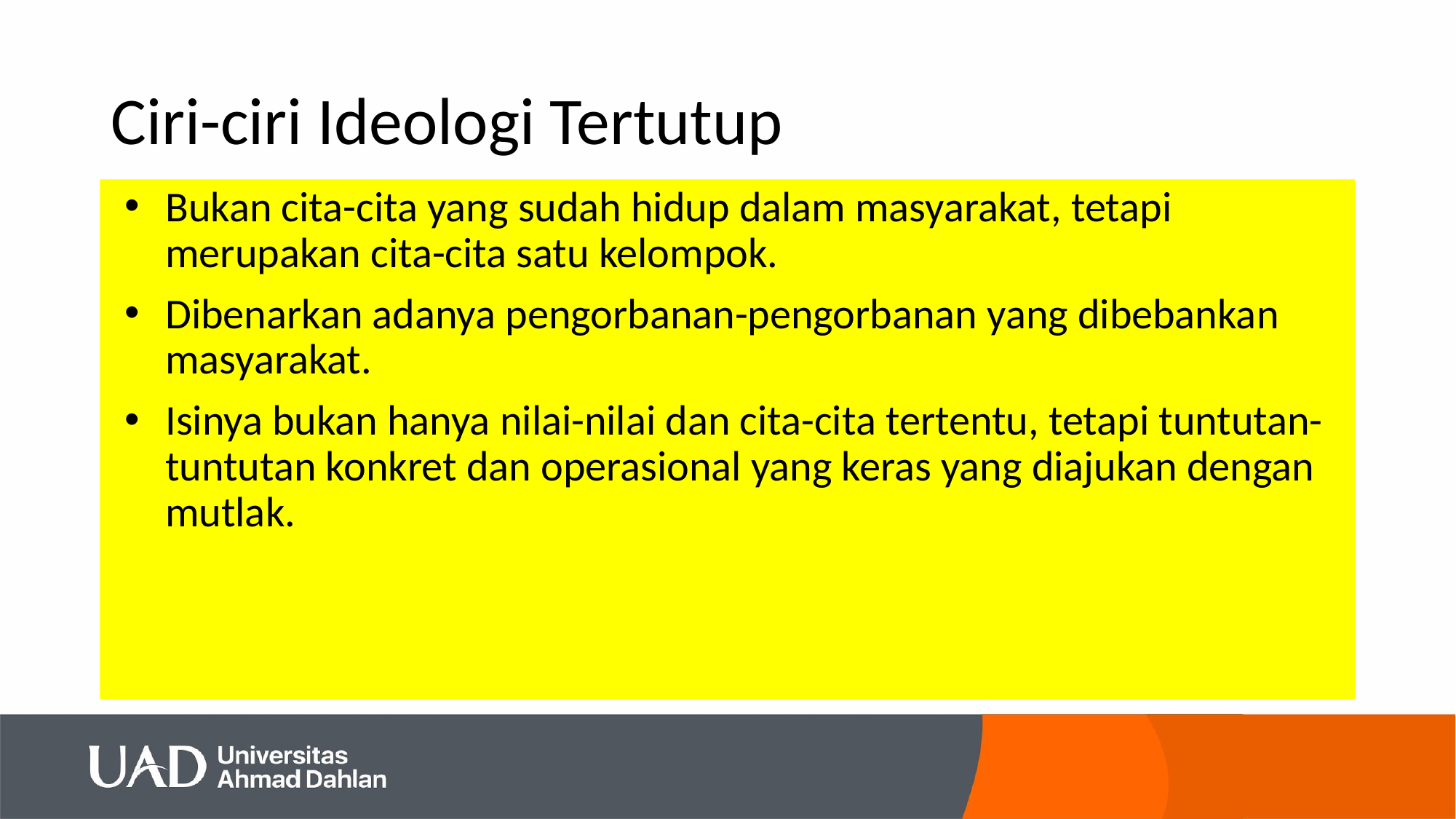

# Ciri-ciri Ideologi Tertutup
Bukan cita-cita yang sudah hidup dalam masyarakat, tetapi merupakan cita-cita satu kelompok.
Dibenarkan adanya pengorbanan-pengorbanan yang dibebankan masyarakat.
Isinya bukan hanya nilai-nilai dan cita-cita tertentu, tetapi tuntutan-tuntutan konkret dan operasional yang keras yang diajukan dengan mutlak.